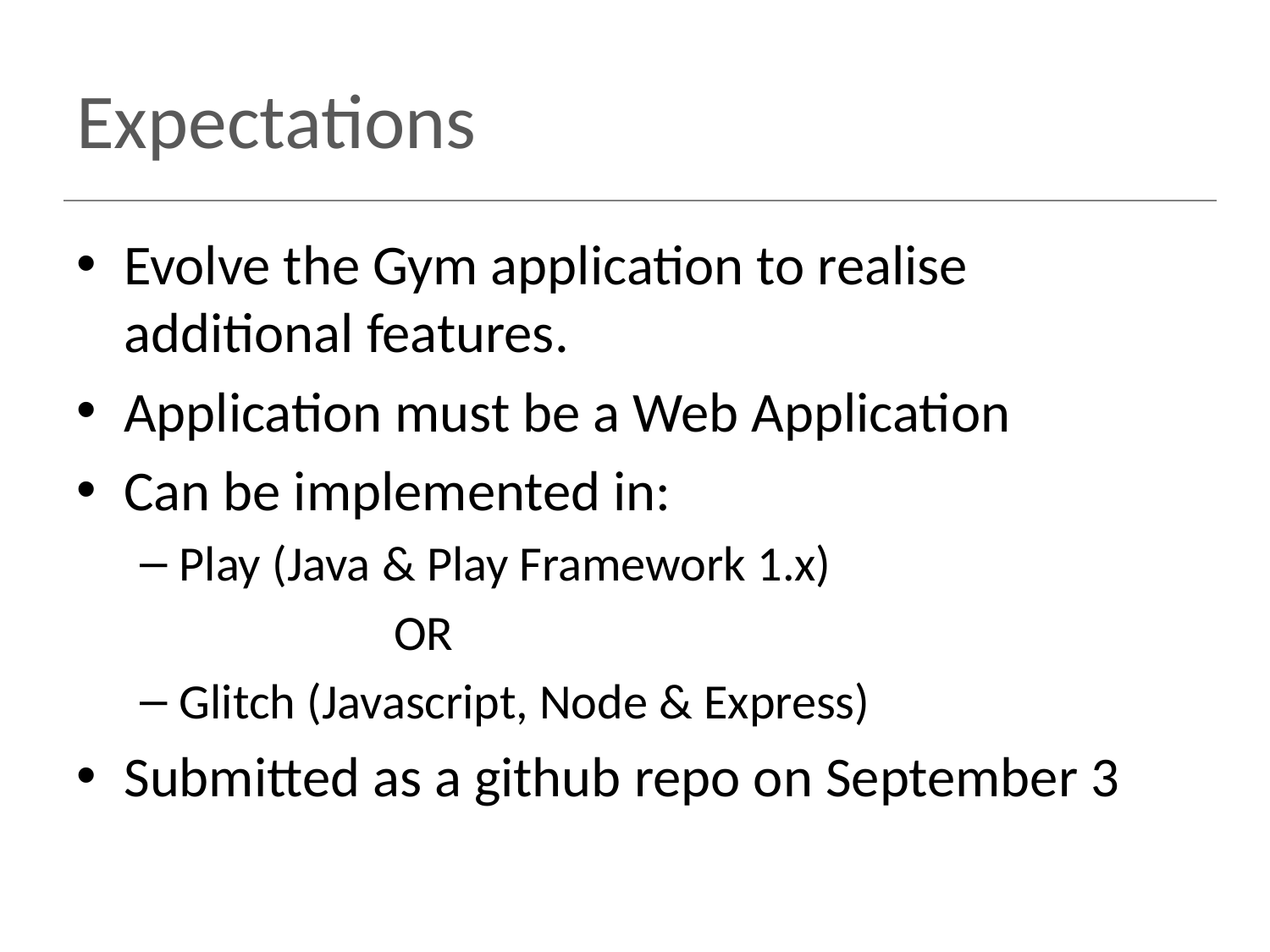

# Expectations
Evolve the Gym application to realise additional features.
Application must be a Web Application
Can be implemented in:
Play (Java & Play Framework 1.x)
		OR
Glitch (Javascript, Node & Express)
Submitted as a github repo on September 3